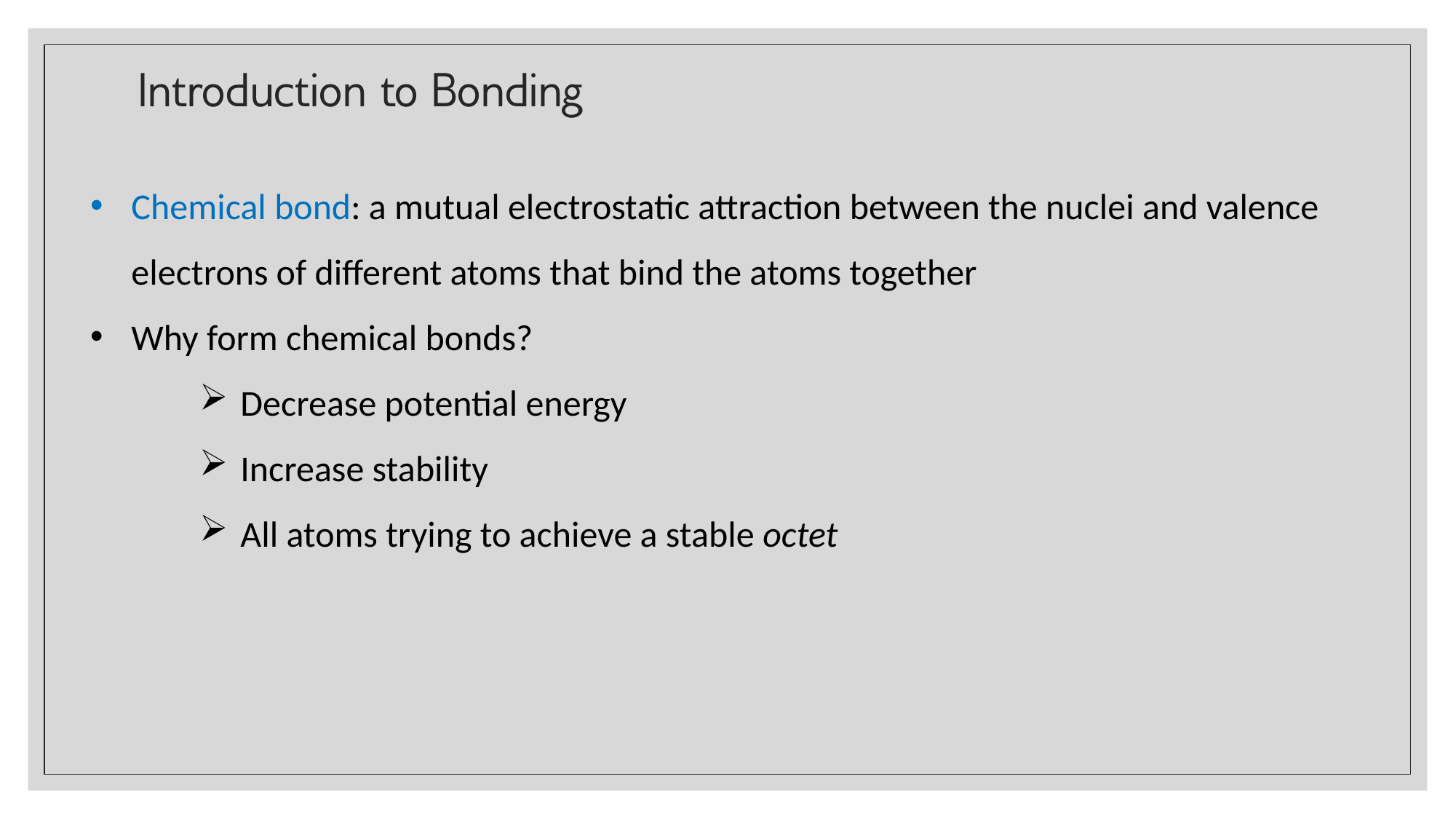

# Introduction to Bonding
Chemical bond: a mutual electrostatic attraction between the nuclei and valence electrons of different atoms that bind the atoms together
Why form chemical bonds?
Decrease potential energy
Increase stability
All atoms trying to achieve a stable octet